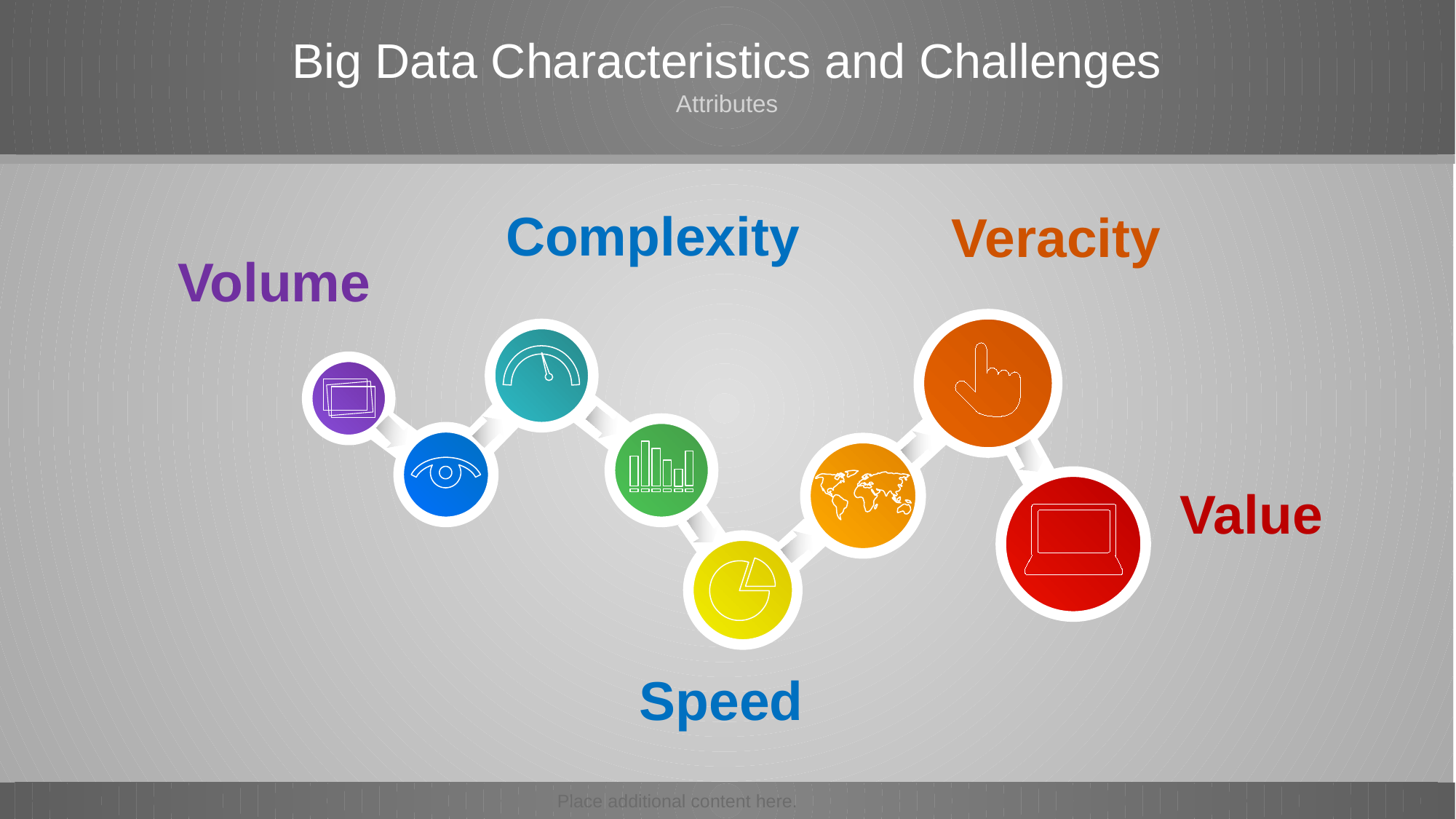

Big Data Characteristics and Challenges
Attributes
# Sample 2

Complexity

Veracity
Volume

Value

Speed

Place additional content here.